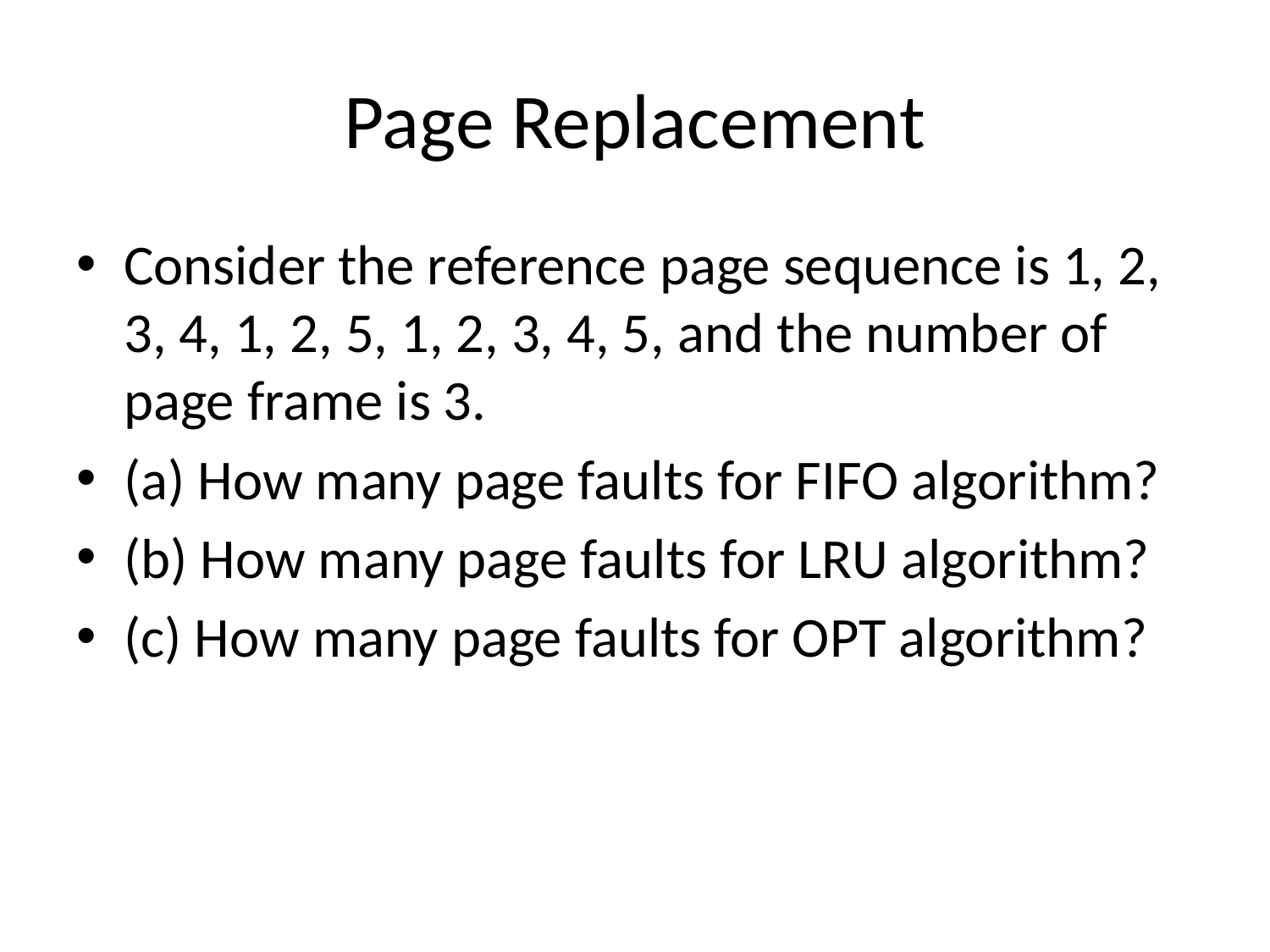

# Page Replacement
Consider the reference page sequence is 1, 2, 3, 4, 1, 2, 5, 1, 2, 3, 4, 5, and the number of page frame is 3.
(a) How many page faults for FIFO algorithm?
(b) How many page faults for LRU algorithm?
(c) How many page faults for OPT algorithm?